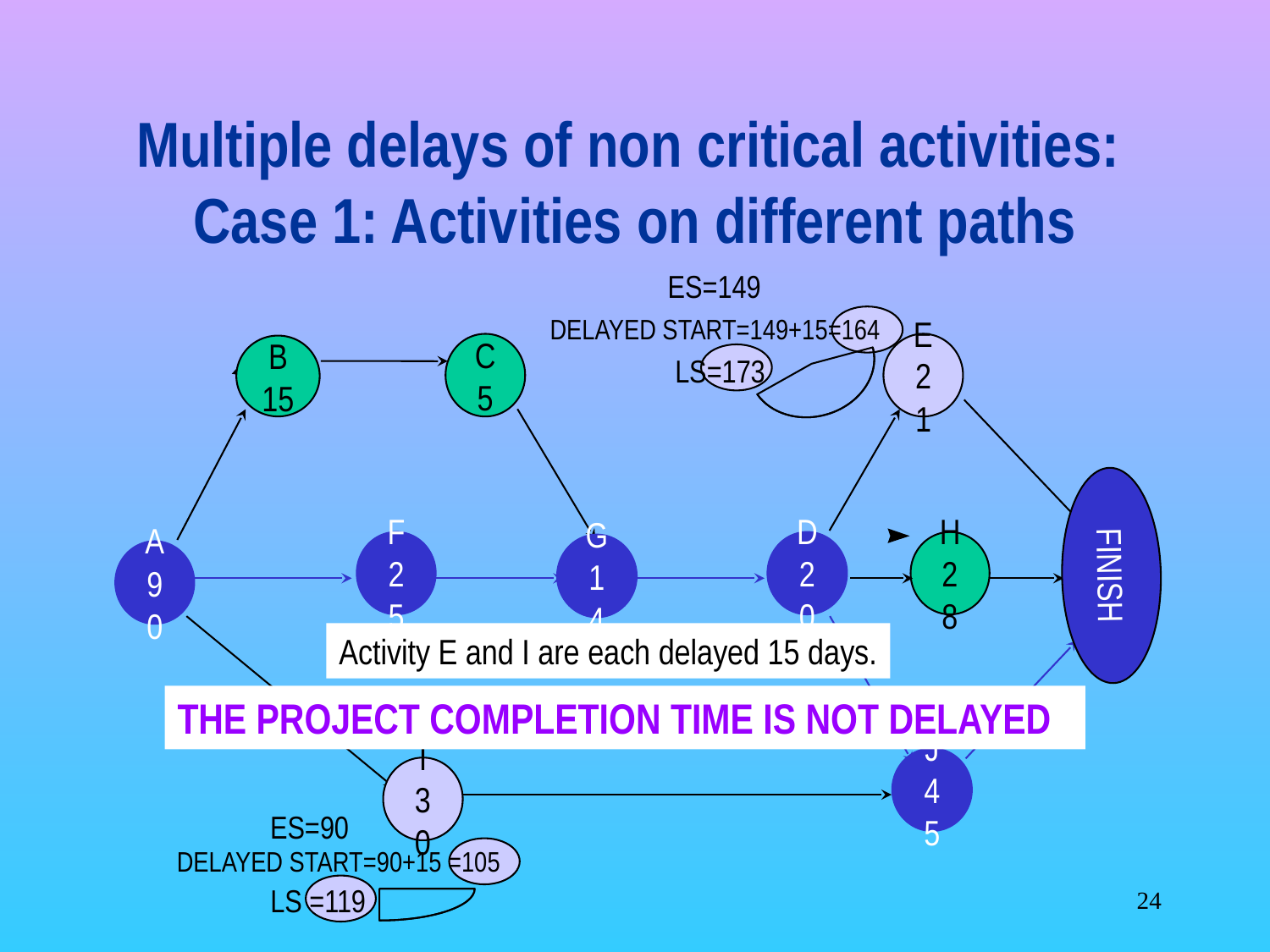

# Multiple delays of non critical activities: Case 1: Activities on different paths
ES=149
DELAYED START=149+15=164

C
5
E
21
B
15

 LS=173

FINISH

F
25
D
20
H
28
G
14
A
90
Activity E and I are each delayed 15 days.
THE PROJECT COMPLETION TIME IS NOT DELAYED
J
45
I
30
ES=90
DELAYED START=90+15 =105

24
LS =119